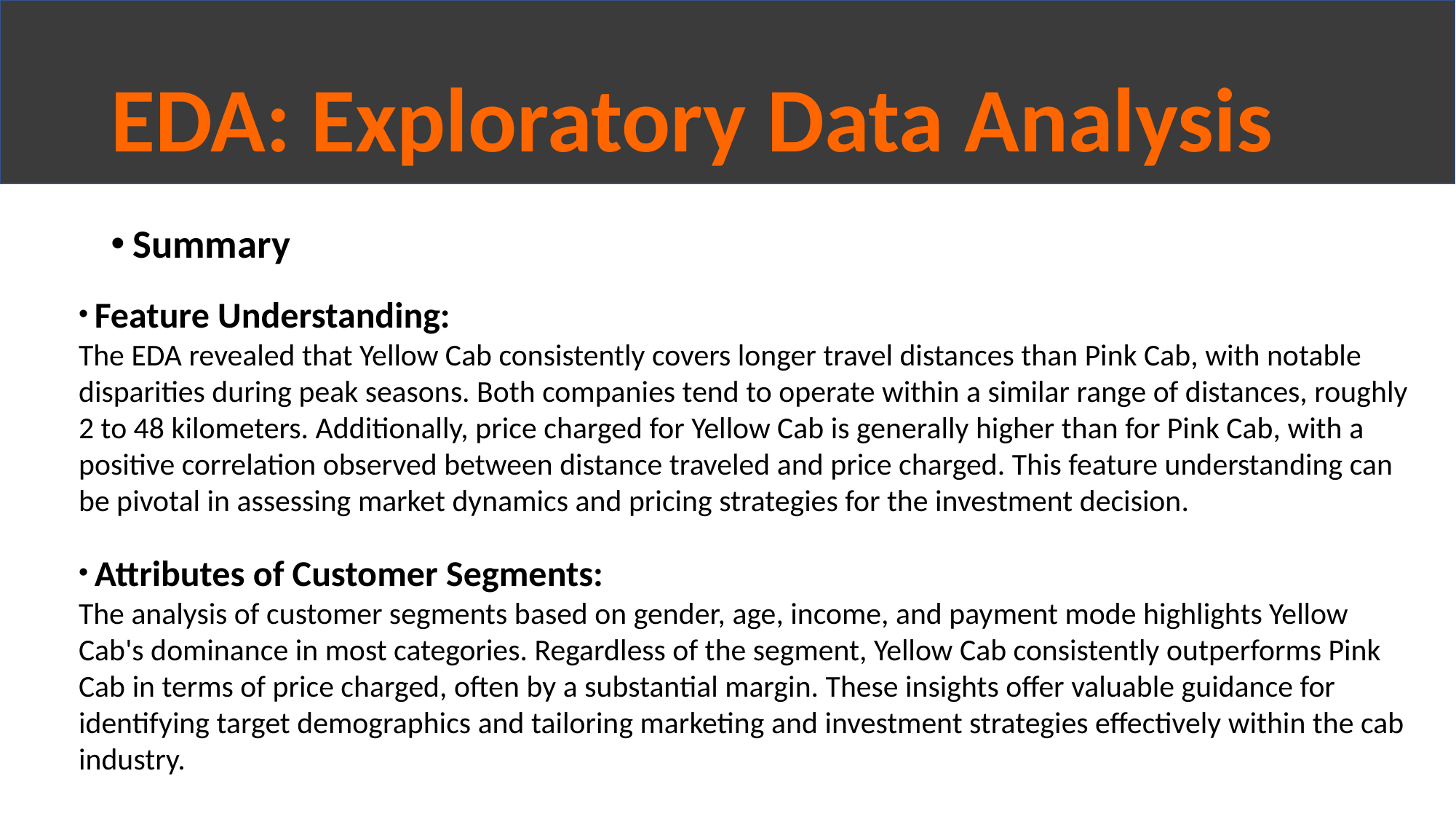

# EDA: Exploratory Data Analysis
Summary
 Feature Understanding:
The EDA revealed that Yellow Cab consistently covers longer travel distances than Pink Cab, with notable disparities during peak seasons. Both companies tend to operate within a similar range of distances, roughly 2 to 48 kilometers. Additionally, price charged for Yellow Cab is generally higher than for Pink Cab, with a positive correlation observed between distance traveled and price charged. This feature understanding can be pivotal in assessing market dynamics and pricing strategies for the investment decision.

 Attributes of Customer Segments:
The analysis of customer segments based on gender, age, income, and payment mode highlights Yellow Cab's dominance in most categories. Regardless of the segment, Yellow Cab consistently outperforms Pink Cab in terms of price charged, often by a substantial margin. These insights offer valuable guidance for identifying target demographics and tailoring marketing and investment strategies effectively within the cab industry.